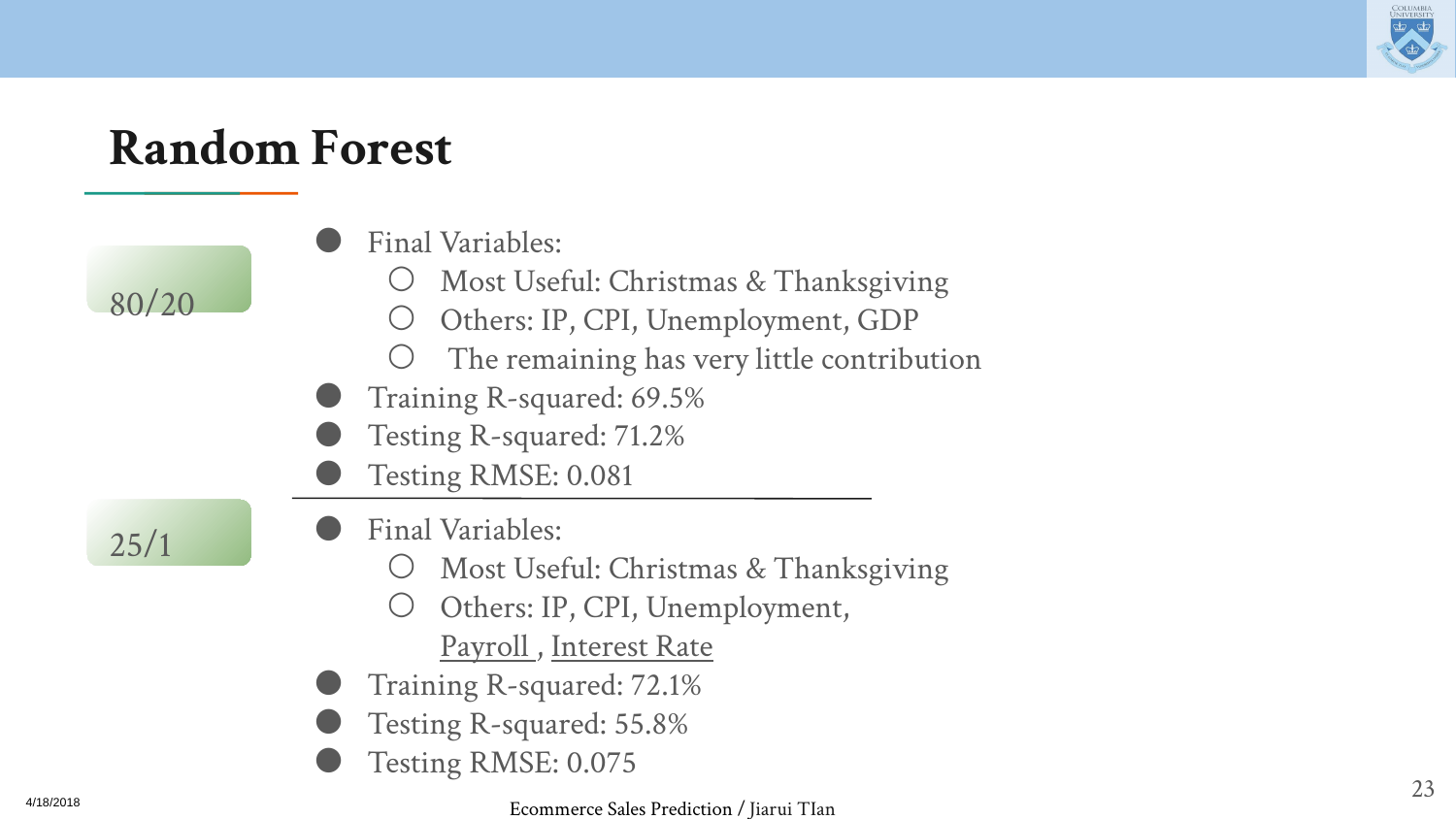

# Random Forest

Final Variables:
Most Useful: Christmas & Thanksgiving
Others: IP, CPI, Unemployment, GDP
 The remaining has very little contribution
Training R-squared: 69.5%
Testing R-squared: 71.2%
Testing RMSE: 0.081
80/20

Final Variables:
Most Useful: Christmas & Thanksgiving
Others: IP, CPI, Unemployment, Payroll , Interest Rate
Training R-squared: 72.1%
Testing R-squared: 55.8%
Testing RMSE: 0.075

25/1
23
Jiarui TIan